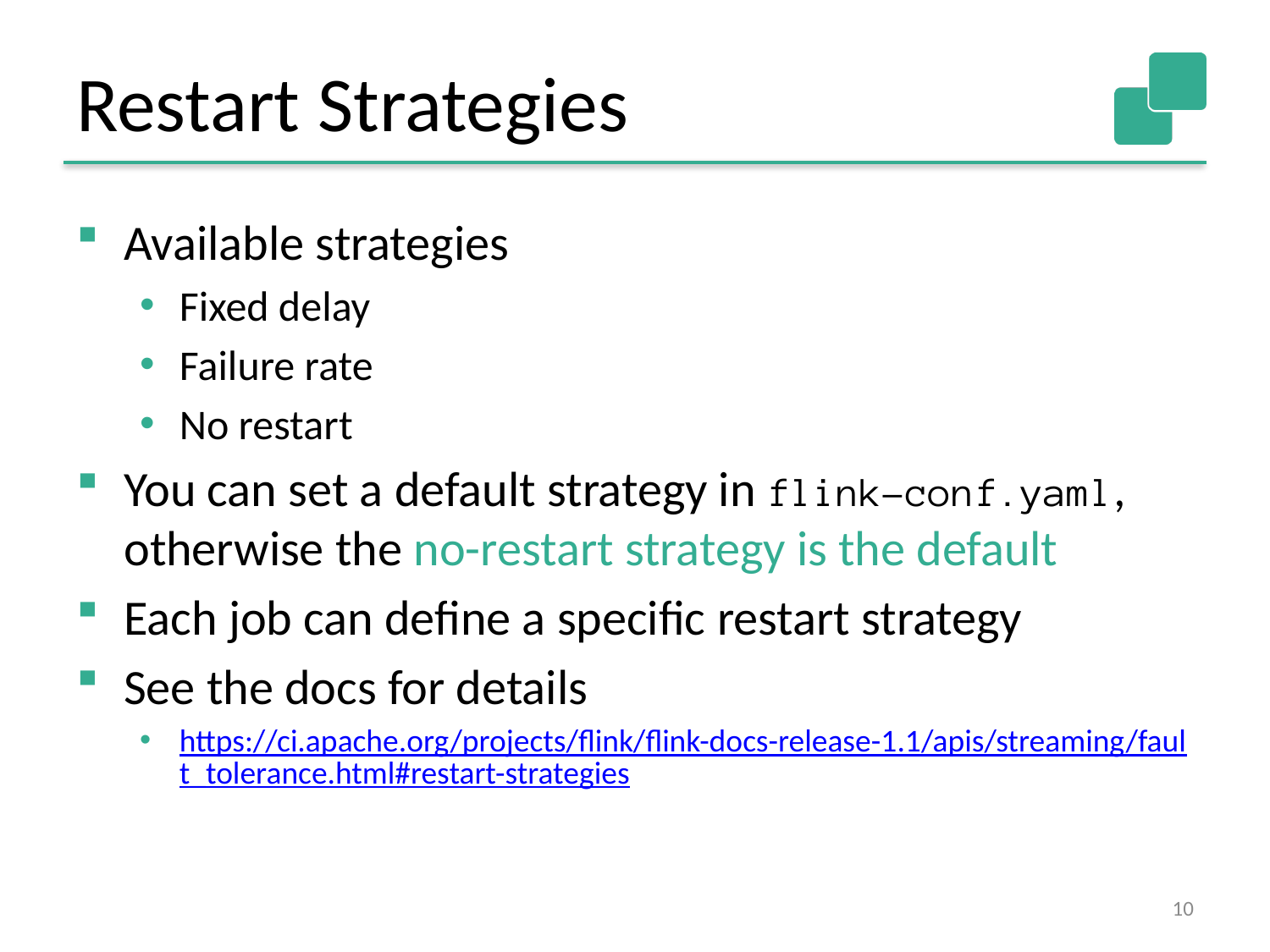

# Restart Strategies
Available strategies
Fixed delay
Failure rate
No restart
You can set a default strategy in flink-conf.yaml, otherwise the no-restart strategy is the default
Each job can define a specific restart strategy
See the docs for details
https://ci.apache.org/projects/flink/flink-docs-release-1.1/apis/streaming/fault_tolerance.html#restart-strategies
10